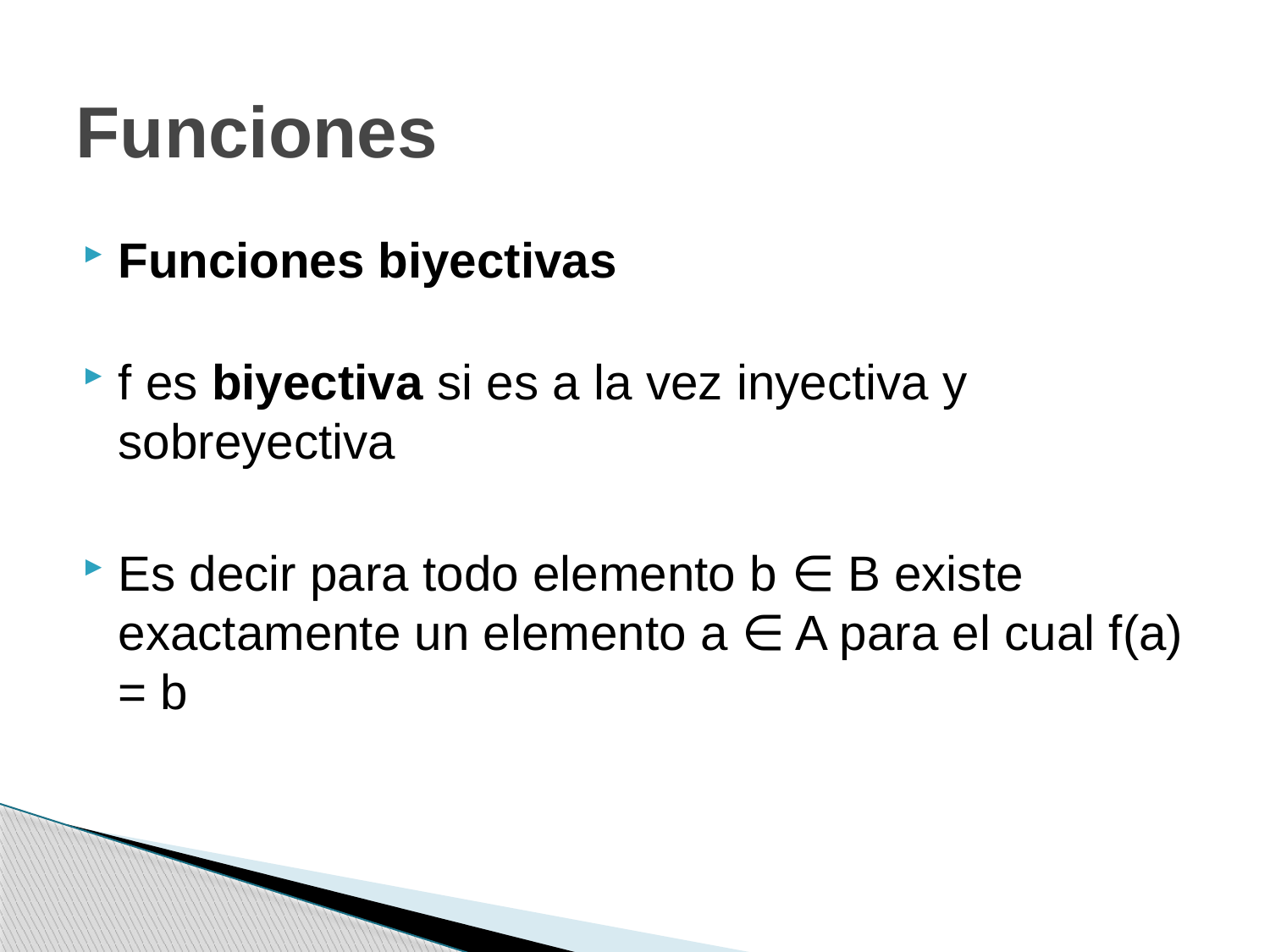

# Funciones
Funciones biyectivas

f es biyectiva si es a la vez inyectiva y sobreyectiva

Es decir para todo elemento b ∈ B existe exactamente un elemento a ∈ A para el cual f(a) = b